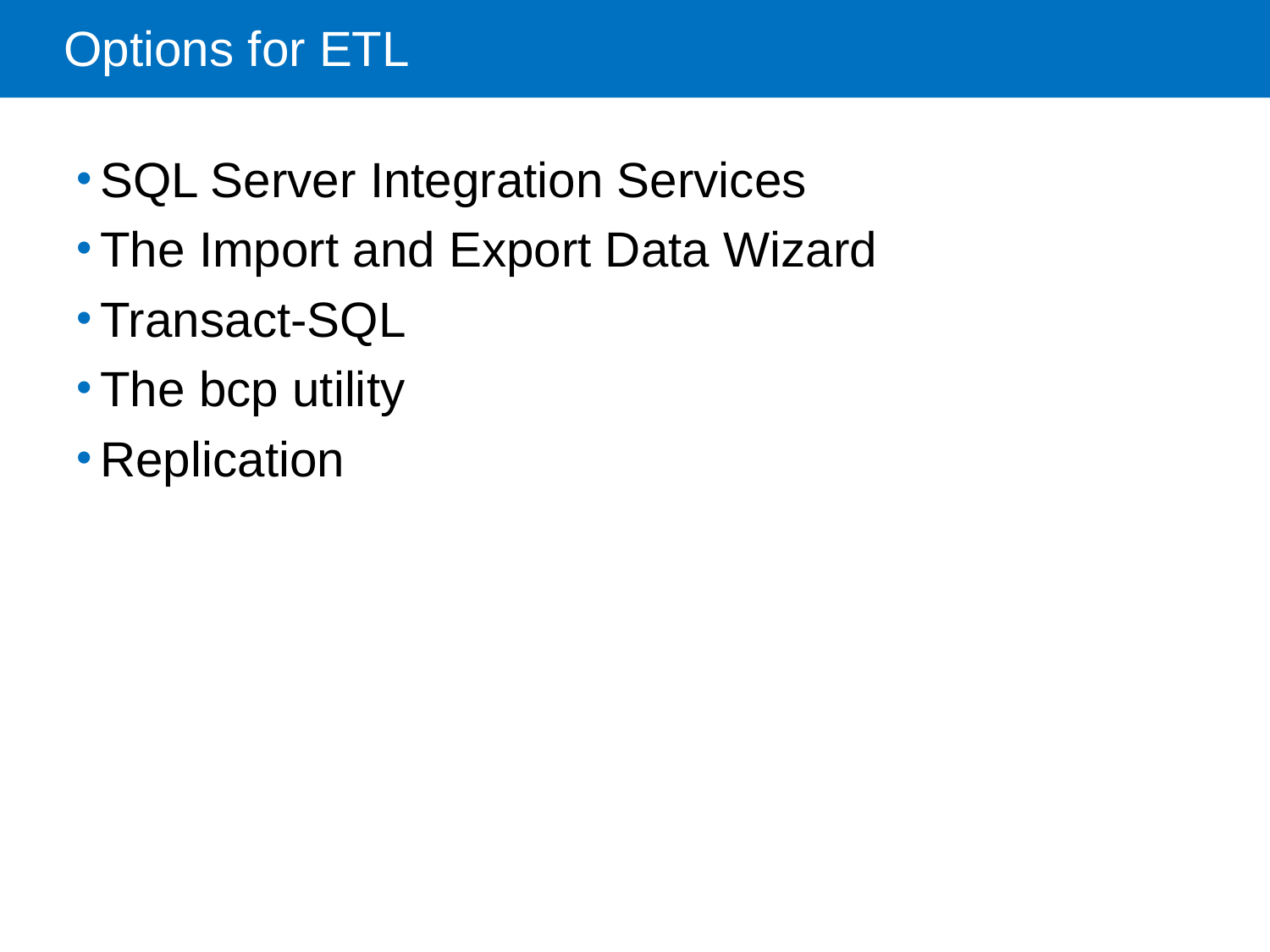

# Options for ETL
SQL Server Integration Services
The Import and Export Data Wizard
Transact-SQL
The bcp utility
Replication